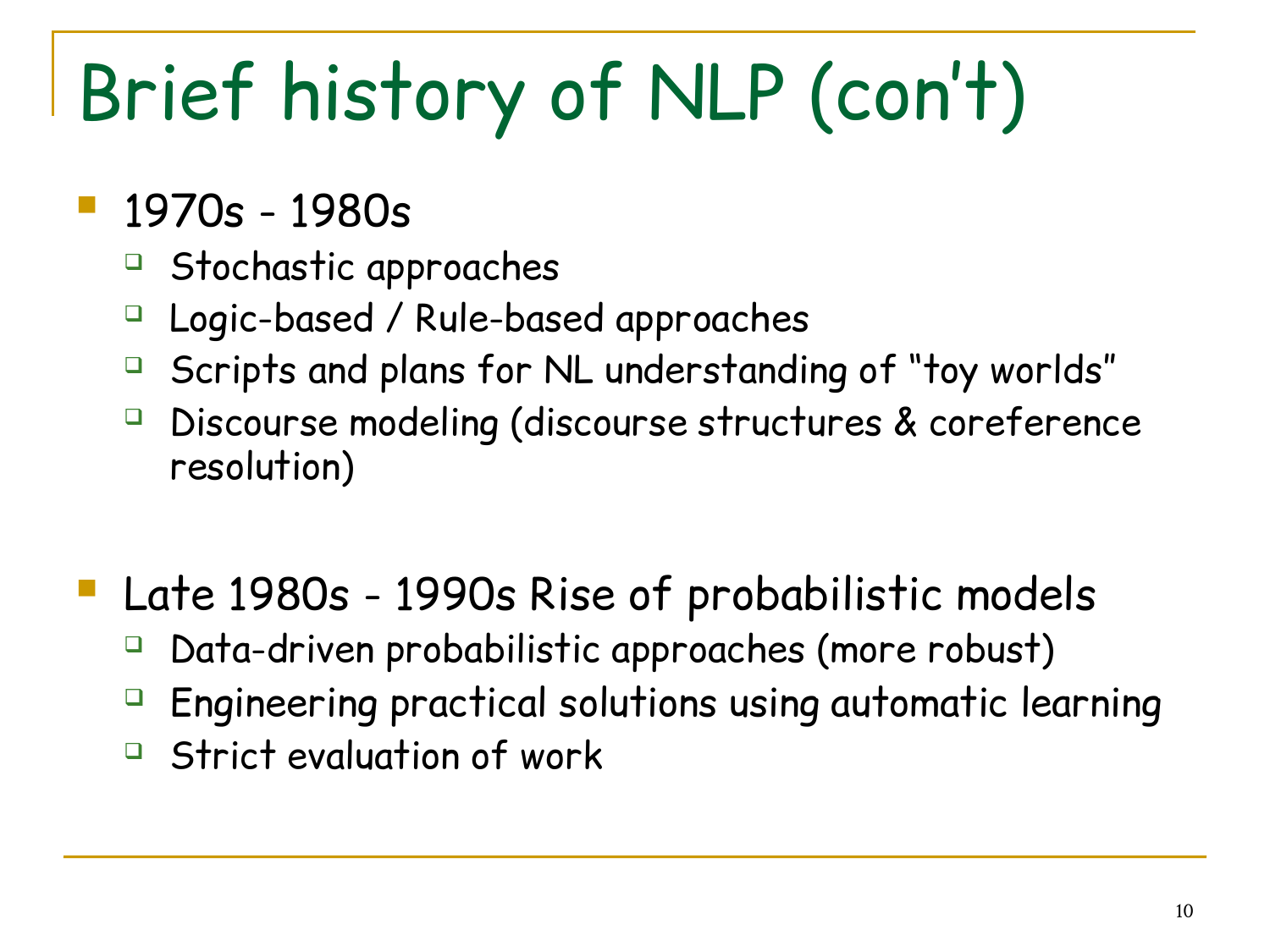

# Brief history of NLP (con’t)
1970s - 1980s
Stochastic approaches
Logic-based / Rule-based approaches
Scripts and plans for NL understanding of “toy worlds”
Discourse modeling (discourse structures & coreference resolution)

Late 1980s - 1990s Rise of probabilistic models
Data-driven probabilistic approaches (more robust)
Engineering practical solutions using automatic learning
Strict evaluation of work
10